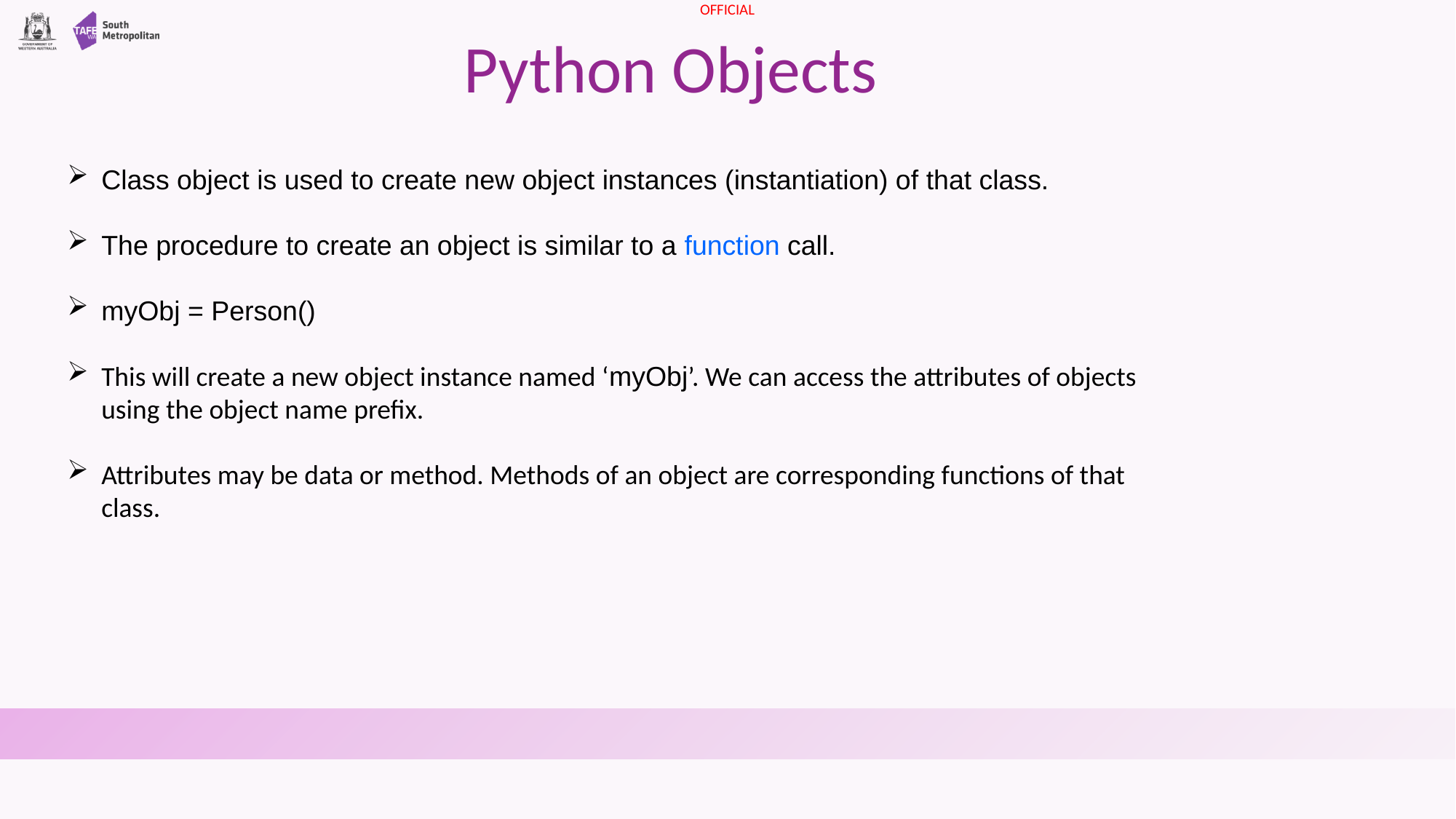

# Python Objects
Class object is used to create new object instances (instantiation) of that class.

The procedure to create an object is similar to a function call.

myObj = Person()

This will create a new object instance named ‘myObj’. We can access the attributes of objects using the object name prefix.

Attributes may be data or method. Methods of an object are corresponding functions of that class.